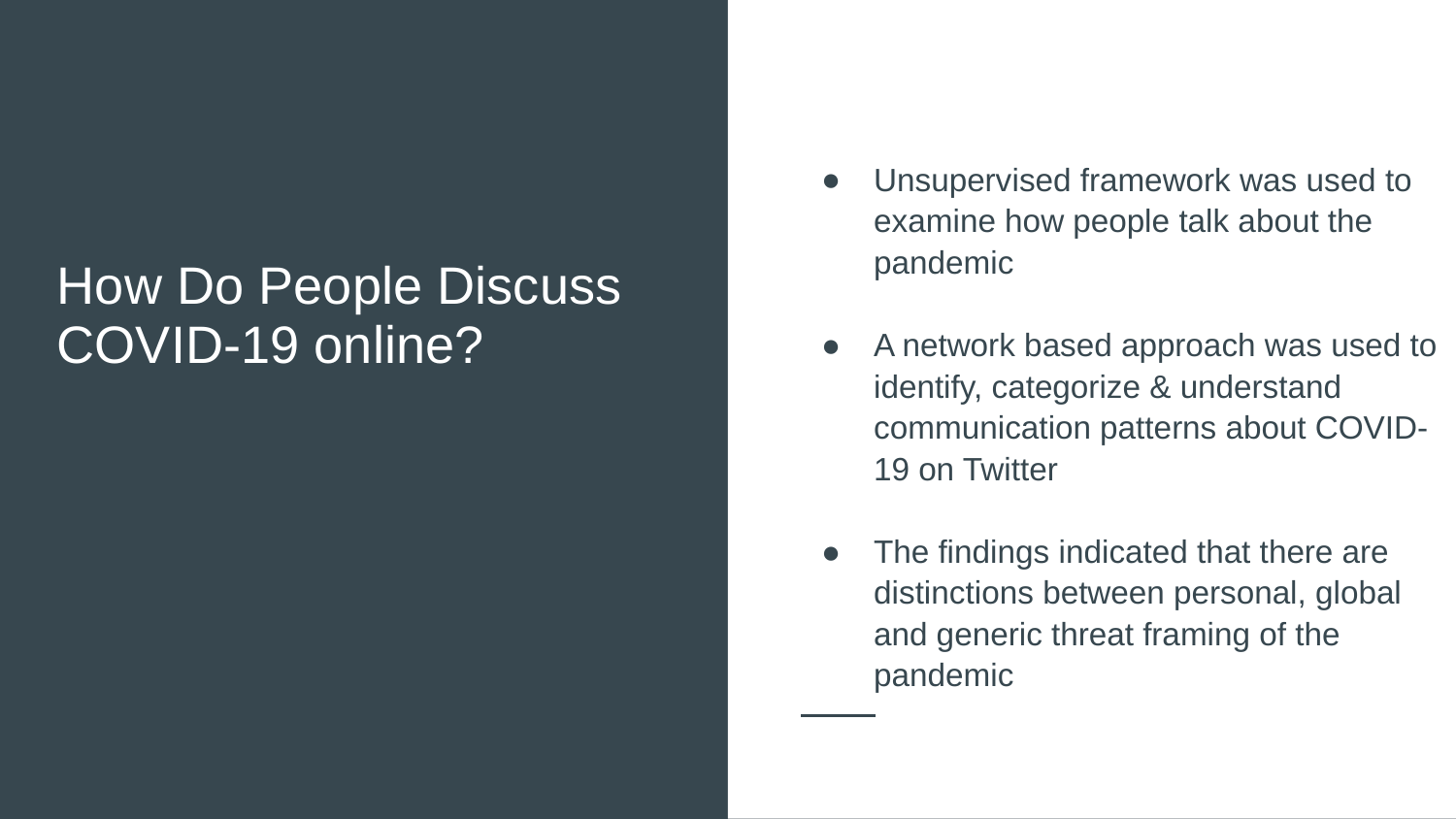

Unsupervised framework was used to examine how people talk about the pandemic

A network based approach was used to identify, categorize & understand communication patterns about COVID-19 on Twitter

The findings indicated that there are distinctions between personal, global and generic threat framing of the pandemic
# How Do People Discuss COVID-19 online?